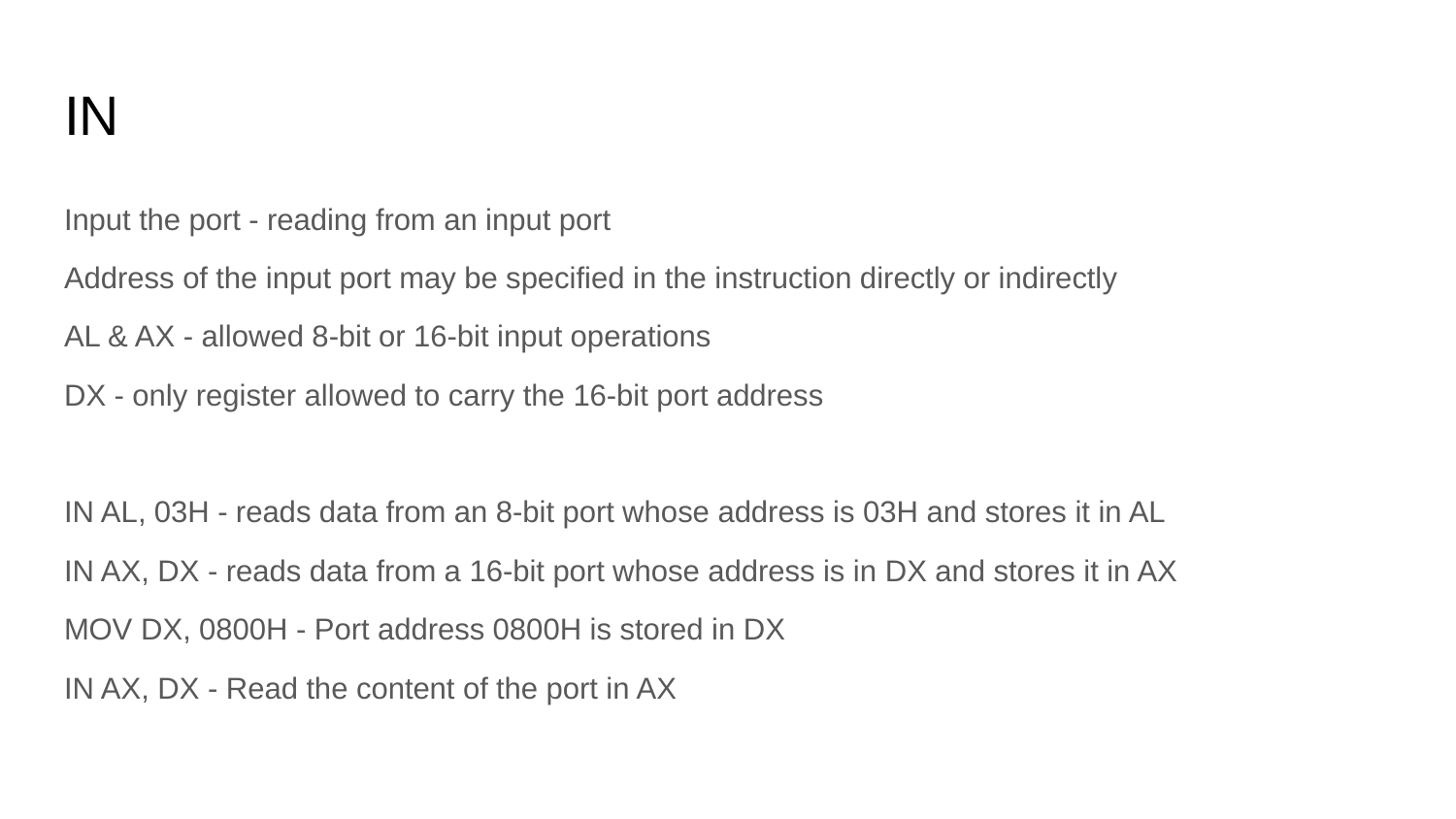

# IN
Input the port - reading from an input port
Address of the input port may be specified in the instruction directly or indirectly
AL & AX - allowed 8-bit or 16-bit input operations
DX - only register allowed to carry the 16-bit port address

IN AL, 03H - reads data from an 8-bit port whose address is 03H and stores it in AL
IN AX, DX - reads data from a 16-bit port whose address is in DX and stores it in AX
MOV DX, 0800H - Port address 0800H is stored in DX
IN AX, DX - Read the content of the port in AX